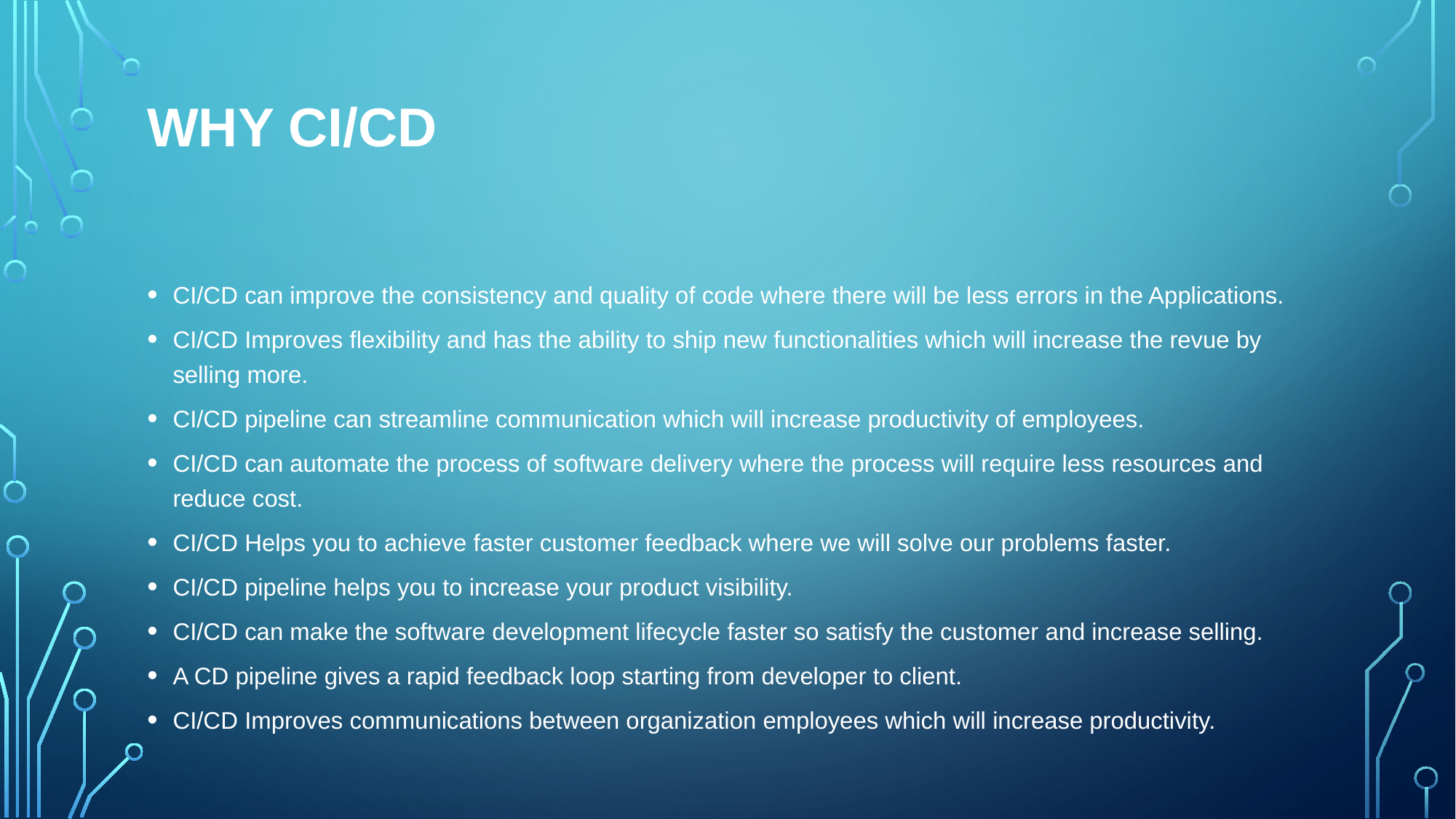

# Why CI/CD
CI/CD can improve the consistency and quality of code where there will be less errors in the Applications.
CI/CD Improves flexibility and has the ability to ship new functionalities which will increase the revue by selling more.
CI/CD pipeline can streamline communication which will increase productivity of employees.
CI/CD can automate the process of software delivery where the process will require less resources and reduce cost.
CI/CD Helps you to achieve faster customer feedback where we will solve our problems faster.
CI/CD pipeline helps you to increase your product visibility.
CI/CD can make the software development lifecycle faster so satisfy the customer and increase selling.
A CD pipeline gives a rapid feedback loop starting from developer to client.
CI/CD Improves communications between organization employees which will increase productivity.